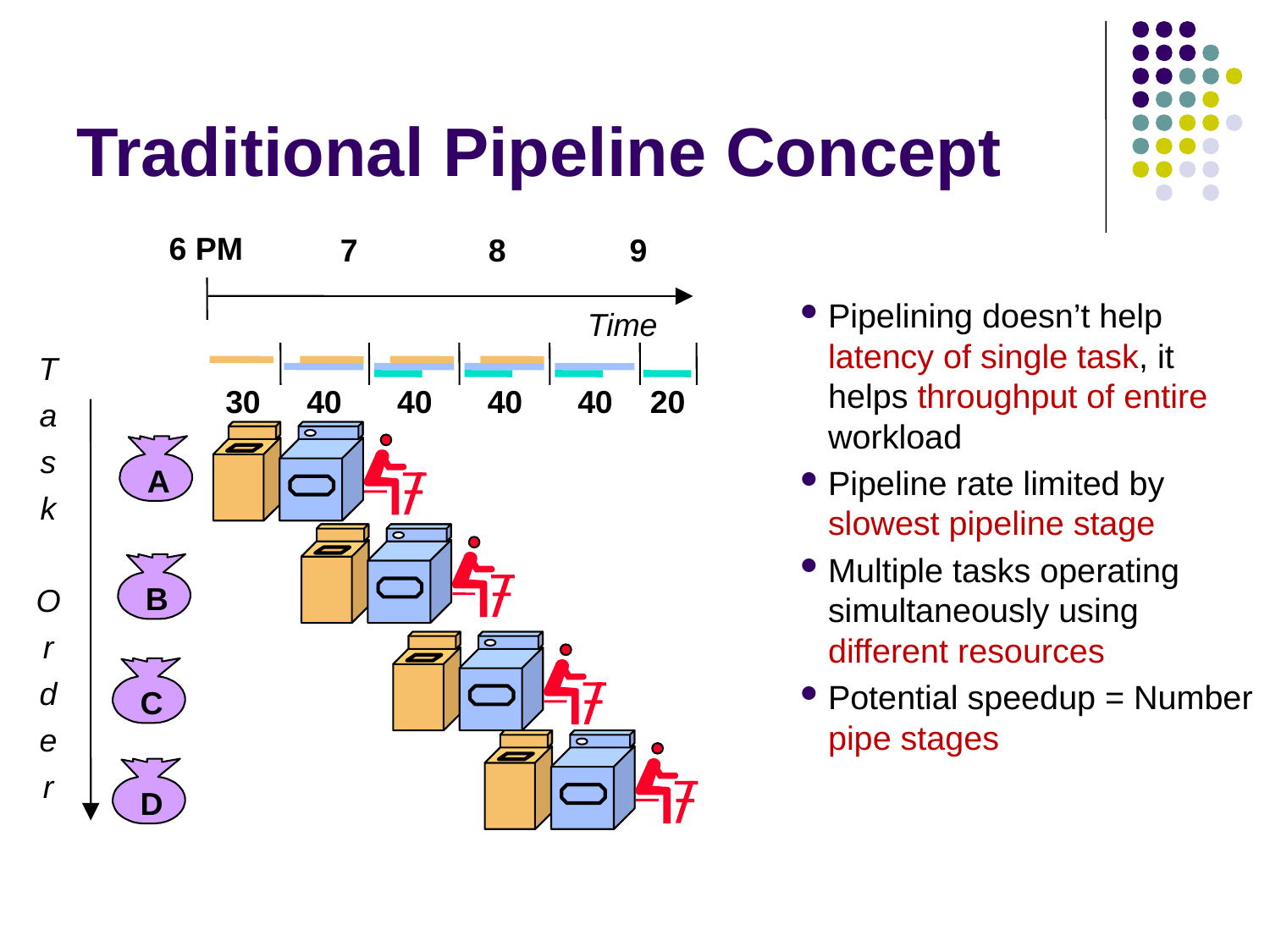

# Traditional Pipeline Concept
6 PM
7
8
9

Time
Pipelining doesn’t help latency of single task, it helps throughput of entire workload
Pipeline rate limited by slowest pipeline stage
Multiple tasks operating simultaneously using different resources
Potential speedup = Number pipe stages

T
a
s
k

O
r
d
e
r

40

40

40

30
40
20

A

B

C

D